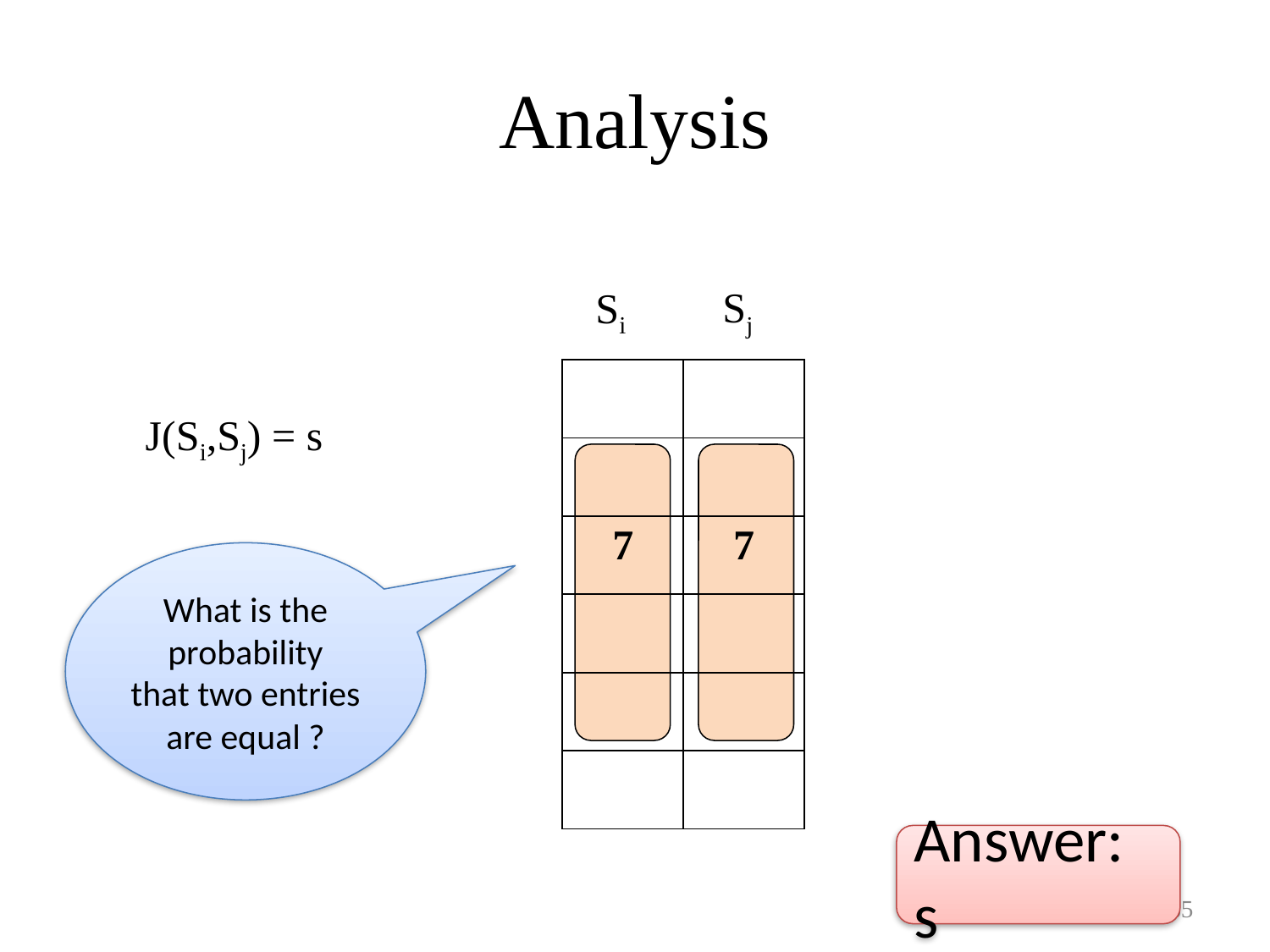

# Analysis
Sj
Si
|  |  |
| --- | --- |
|  |  |
| 7 | 7 |
|  |  |
|  |  |
|  |  |
J(Si,Sj) = s

What is the
probability
that two entries
are equal ?
Answer: s
65